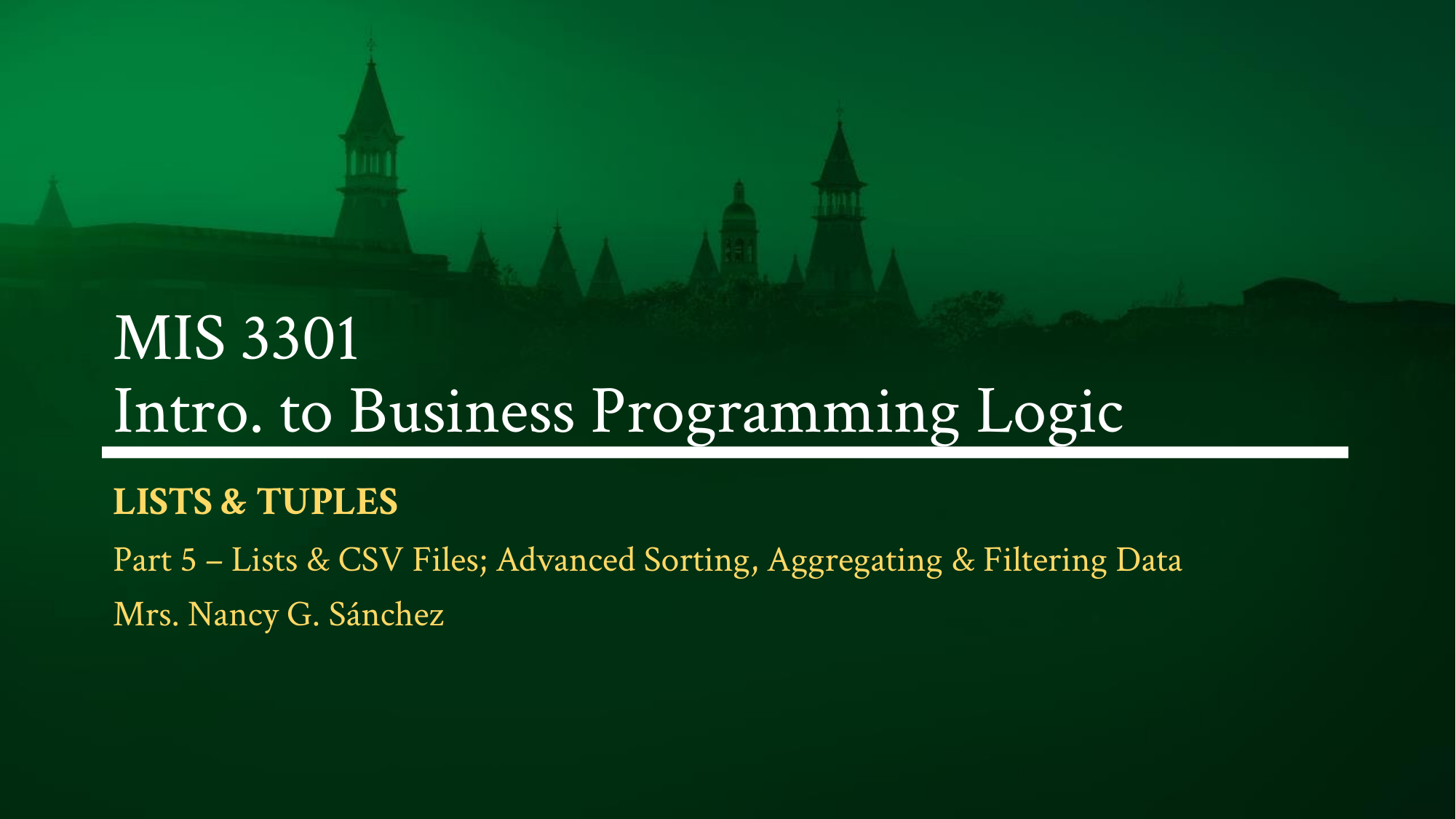

# MIS 3301 Intro. to Business Programming Logic
Lists & Tuples
Part 5 – Lists & CSV Files; Advanced Sorting, Aggregating & Filtering Data
Mrs. Nancy G. Sánchez